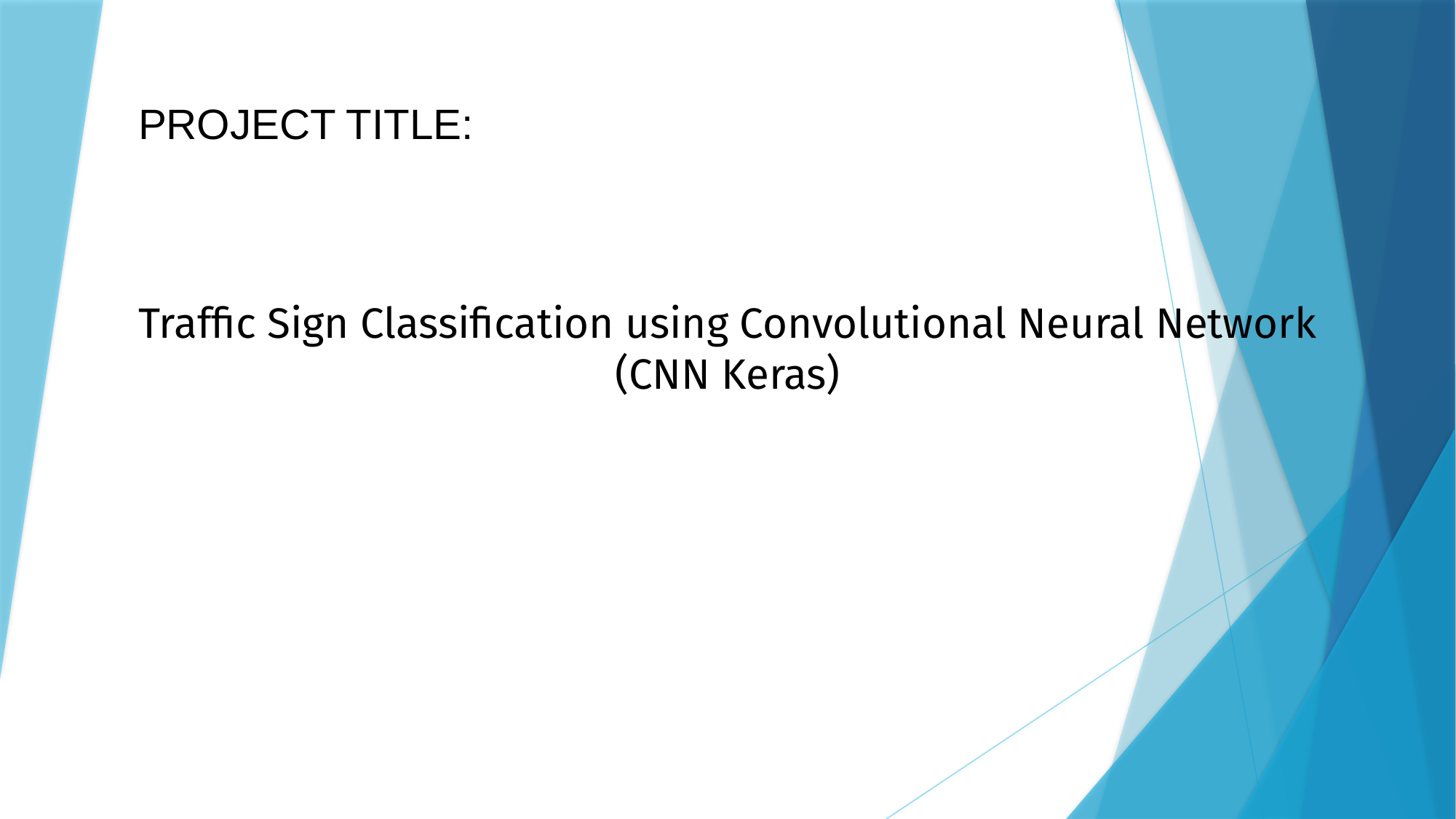

PROJECT TITLE:
Traffic Sign Classification using Convolutional Neural Network
(CNN Keras)